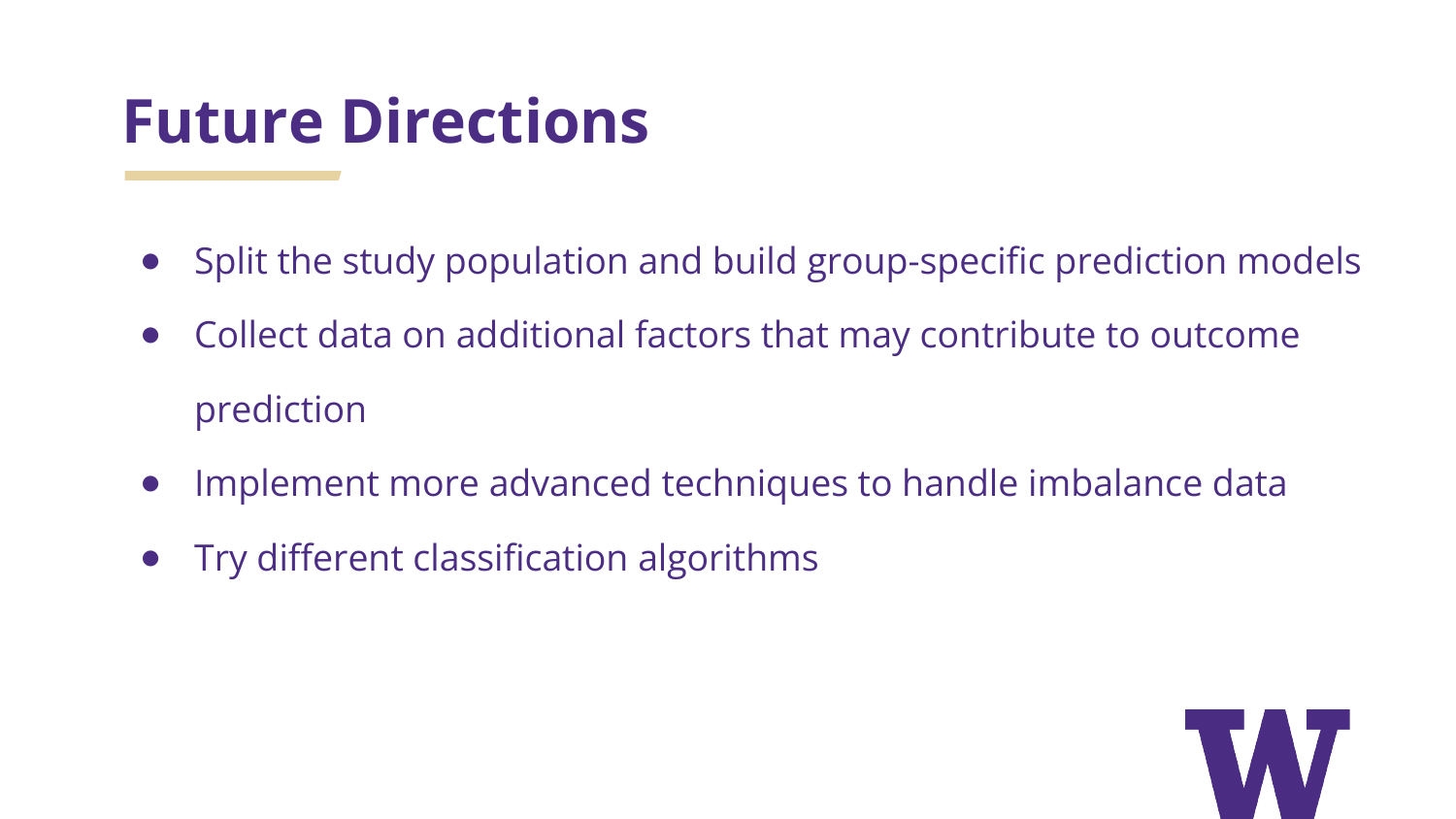

# Future Directions
Split the study population and build group-specific prediction models
Collect data on additional factors that may contribute to outcome prediction
Implement more advanced techniques to handle imbalance data
Try different classification algorithms